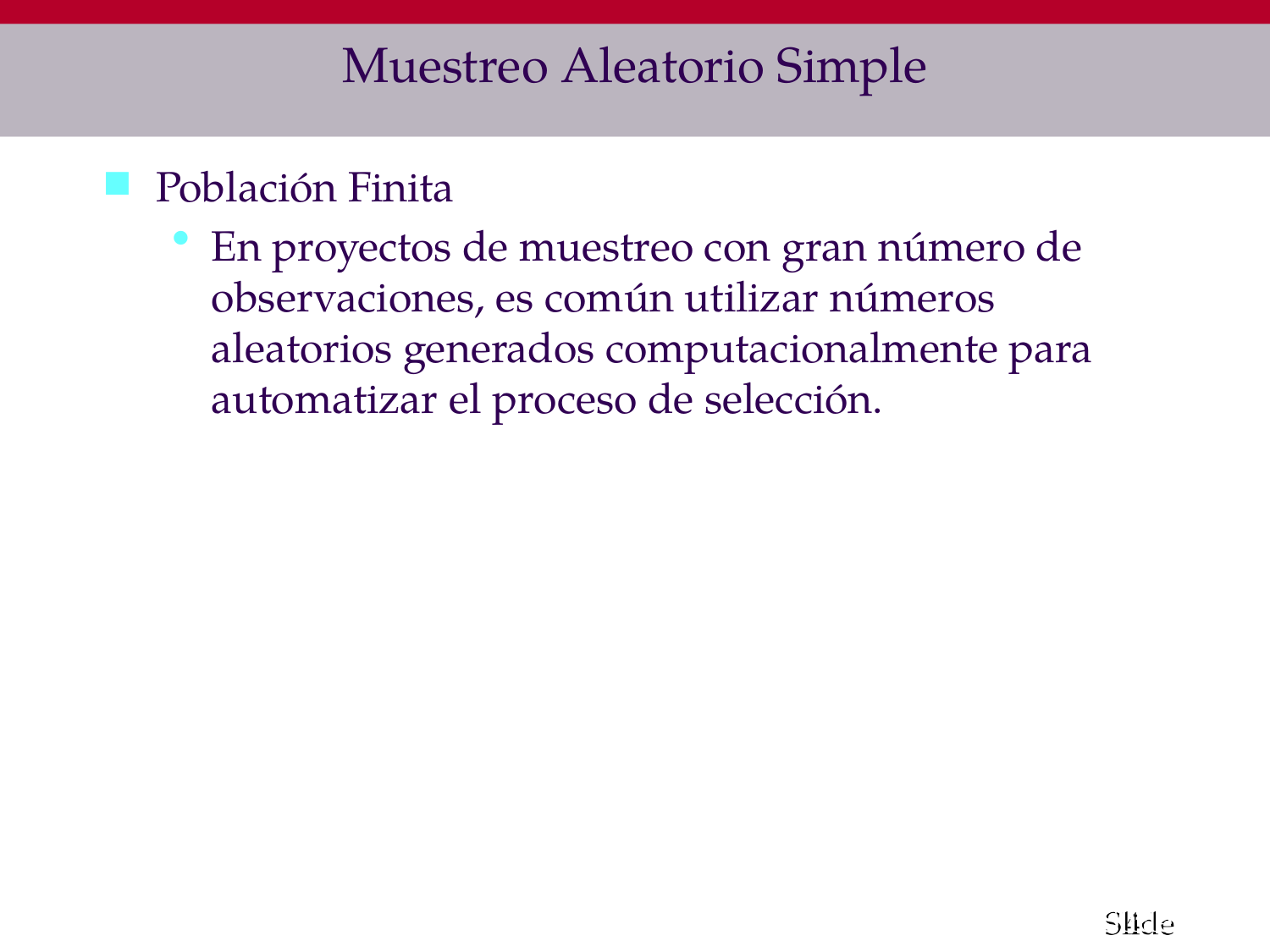

# Muestreo Aleatorio Simple
Población Finita
En proyectos de muestreo con gran número de observaciones, es común utilizar números aleatorios generados computacionalmente para automatizar el proceso de selección.